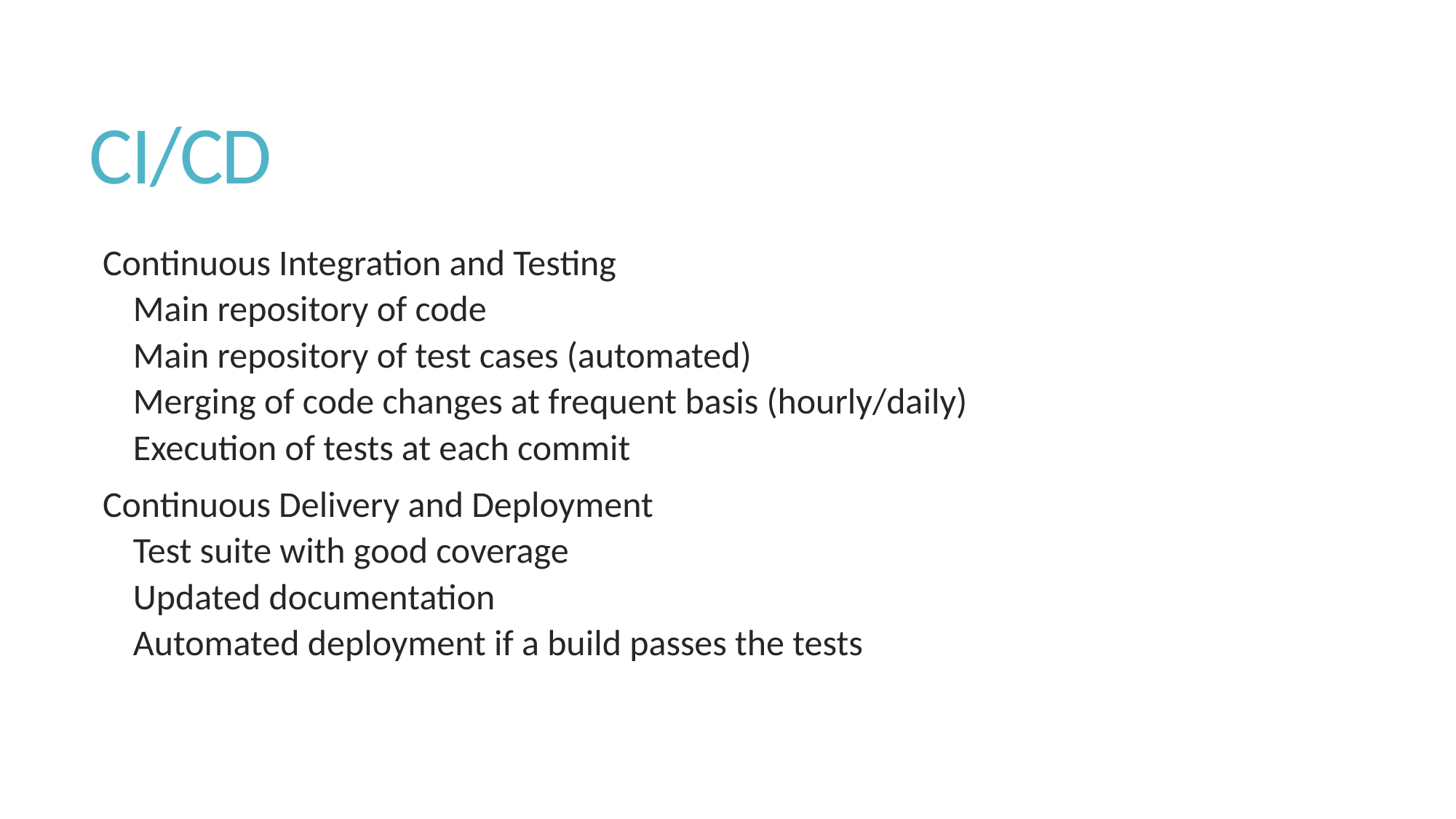

# CI/CD
Continuous Integration and Testing
Main repository of code
Main repository of test cases (automated)
Merging of code changes at frequent basis (hourly/daily)
Execution of tests at each commit
Continuous Delivery and Deployment
Test suite with good coverage
Updated documentation
Automated deployment if a build passes the tests